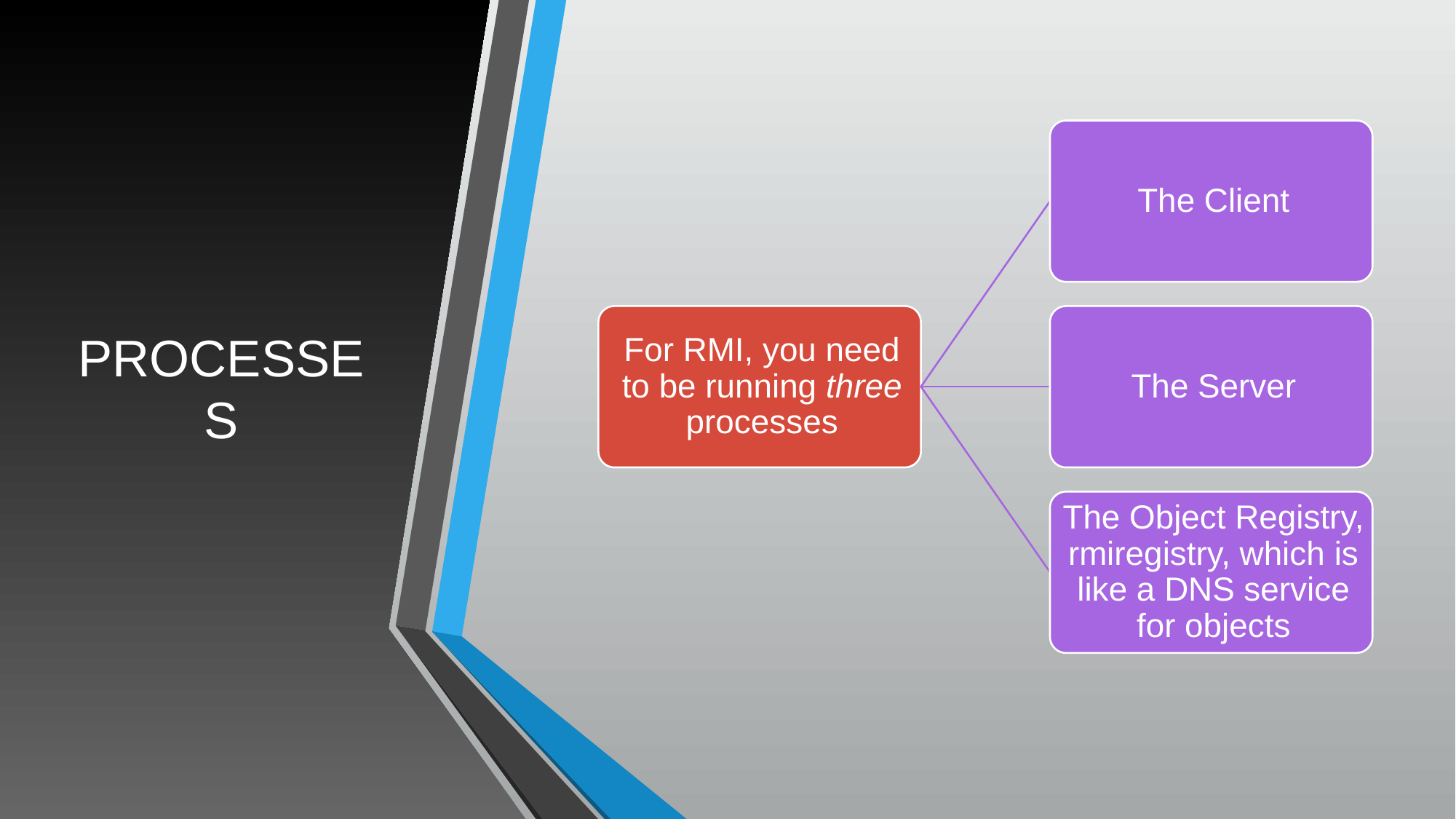

# PROCESSES
For RMI, you need to be running three processes

The Client

The Server

The Object Registry, rmiregistry, which is like a DNS service for objects